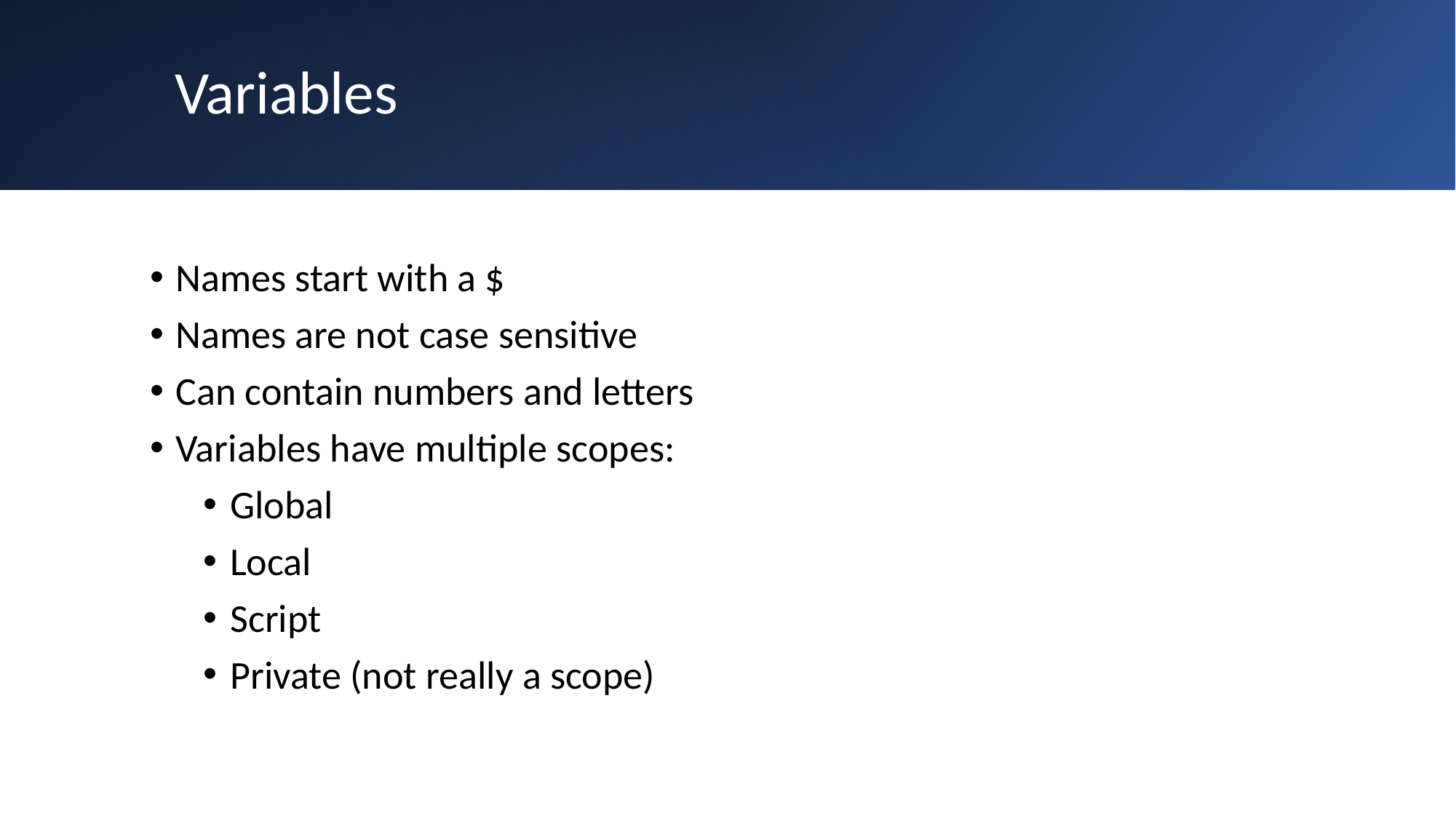

# Variables
Names start with a $
Names are not case sensitive
Can contain numbers and letters
Variables have multiple scopes:
Global
Local
Script
Private (not really a scope)